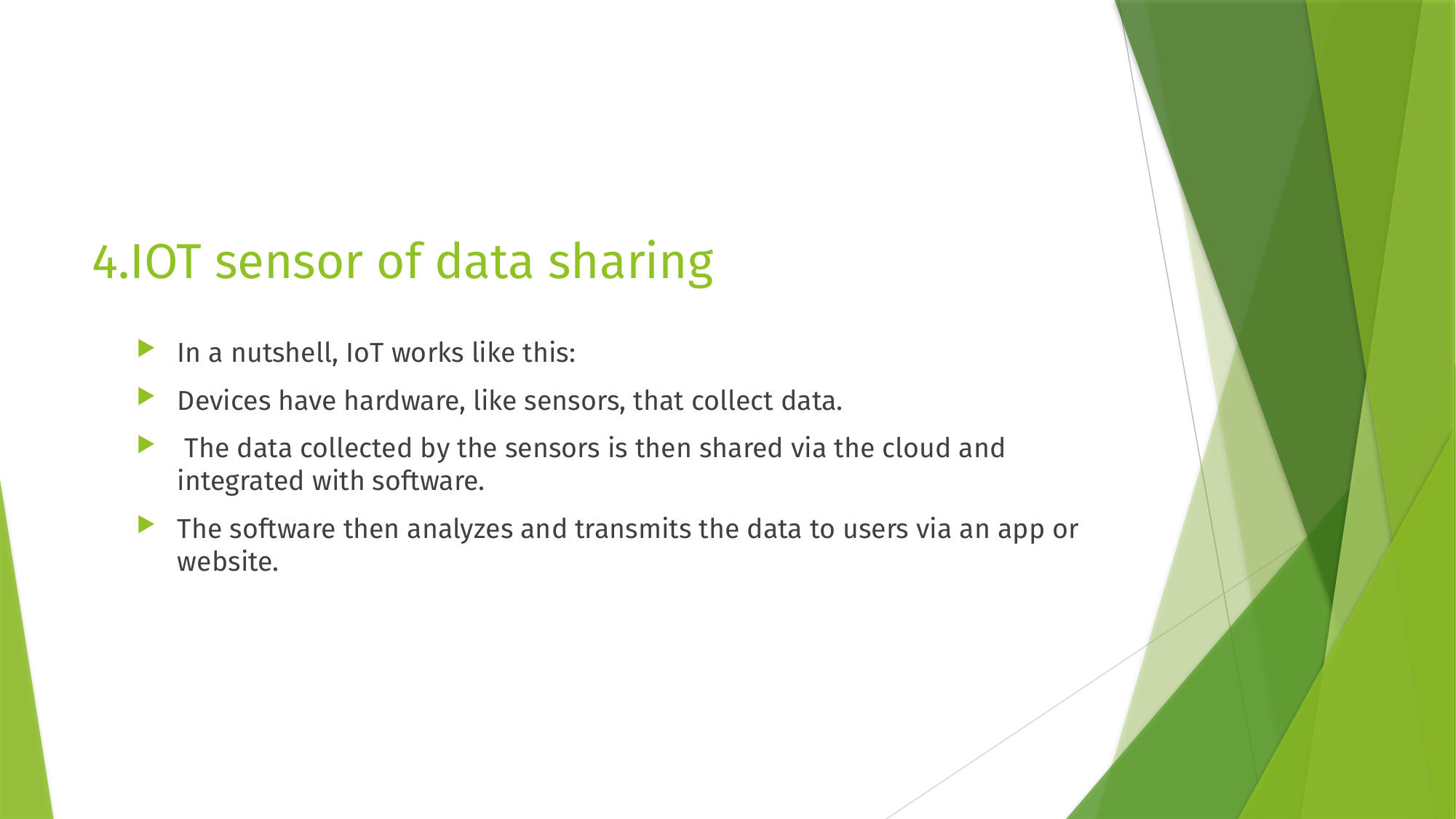

# 4.IOT sensor of data sharing
In a nutshell, IoT works like this:
Devices have hardware, like sensors, that collect data.
 The data collected by the sensors is then shared via the cloud and integrated with software.
The software then analyzes and transmits the data to users via an app or website.